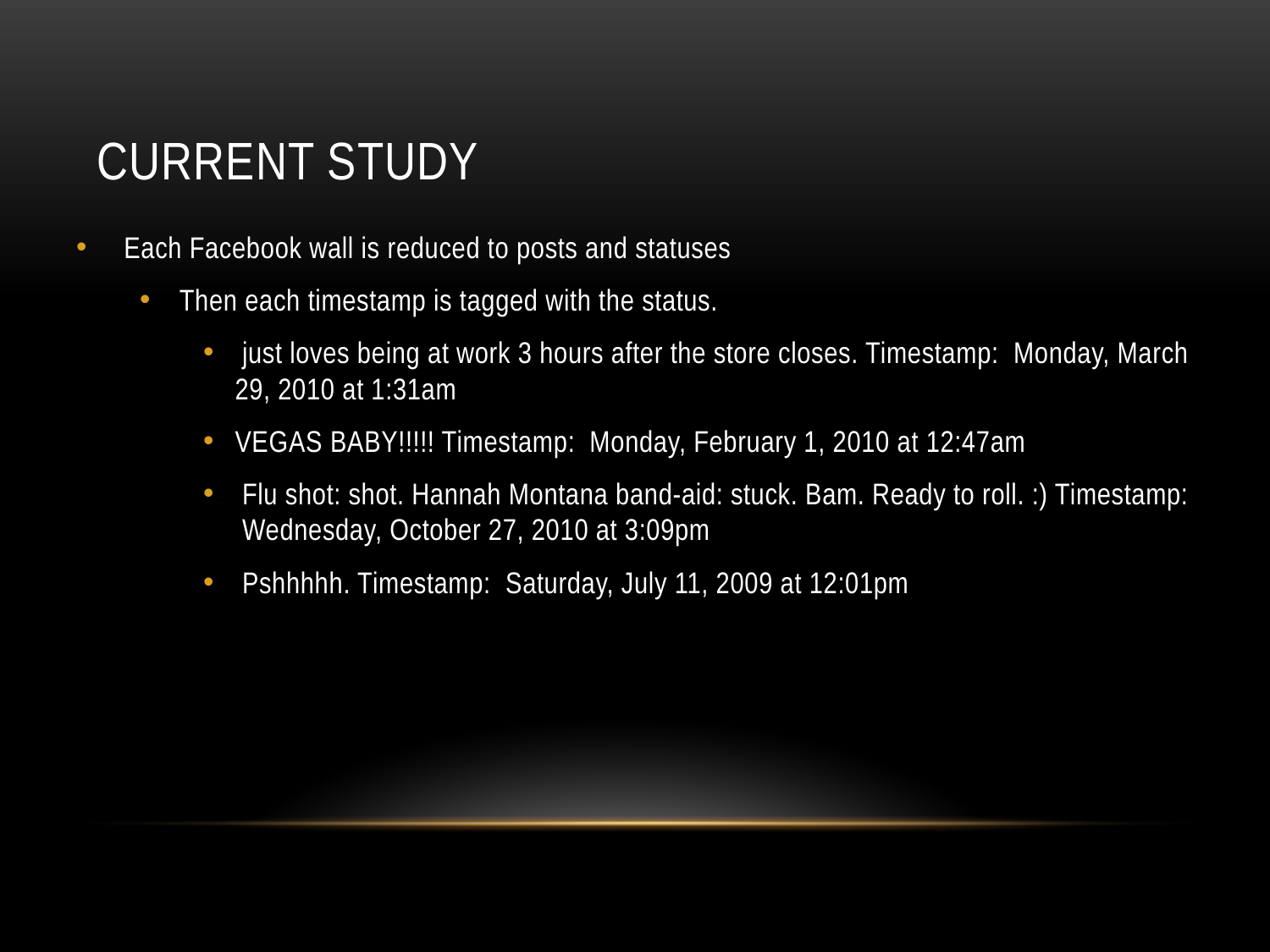

# Current Study
Each Facebook wall is reduced to posts and statuses
Then each timestamp is tagged with the status.
 just loves being at work 3 hours after the store closes. Timestamp:  Monday, March 29, 2010 at 1:31am
VEGAS BABY!!!!! Timestamp:  Monday, February 1, 2010 at 12:47am
 Flu shot: shot. Hannah Montana band-aid: stuck. Bam. Ready to roll. :) Timestamp:  Wednesday, October 27, 2010 at 3:09pm
 Pshhhhh. Timestamp:  Saturday, July 11, 2009 at 12:01pm